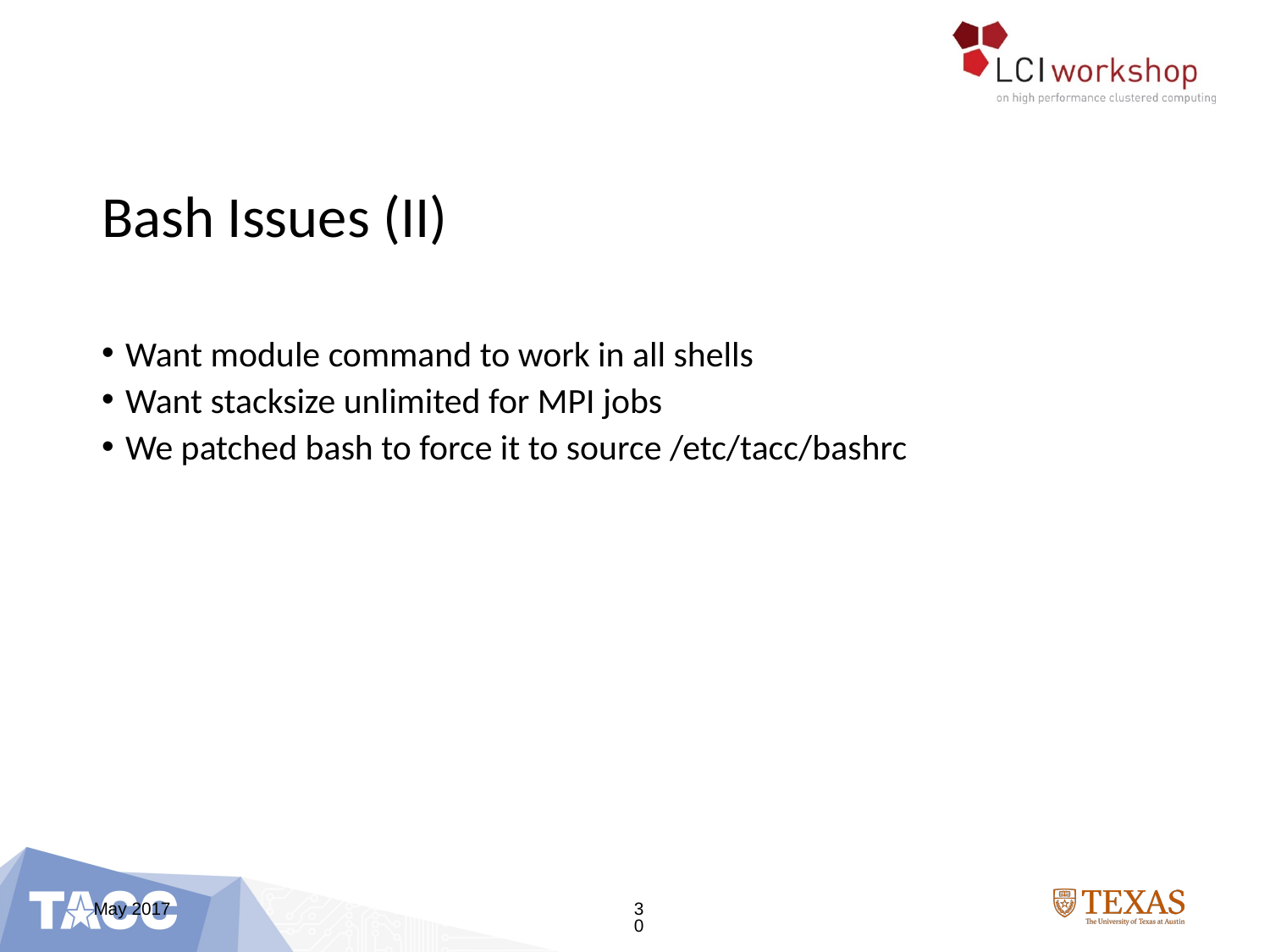

# Bash Issues (II)
Want module command to work in all shells
Want stacksize unlimited for MPI jobs
We patched bash to force it to source /etc/tacc/bashrc
May 2017
30